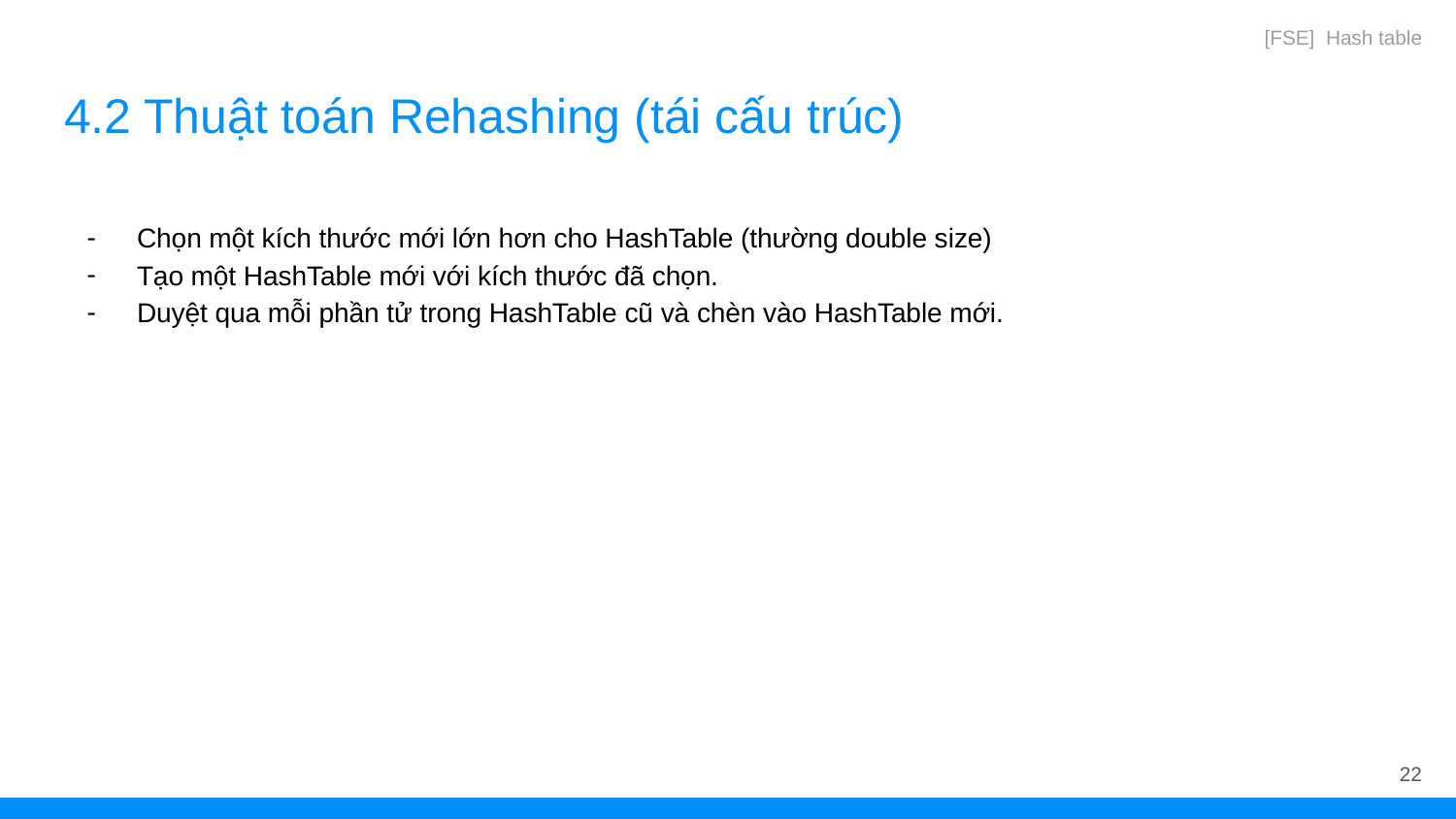

[FSE]  Hash table

# 4.2 Thuật toán Rehashing (tái cấu trúc)
Chọn một kích thước mới lớn hơn cho HashTable (thường double size)
Tạo một HashTable mới với kích thước đã chọn.
Duyệt qua mỗi phần tử trong HashTable cũ và chèn vào HashTable mới.
22